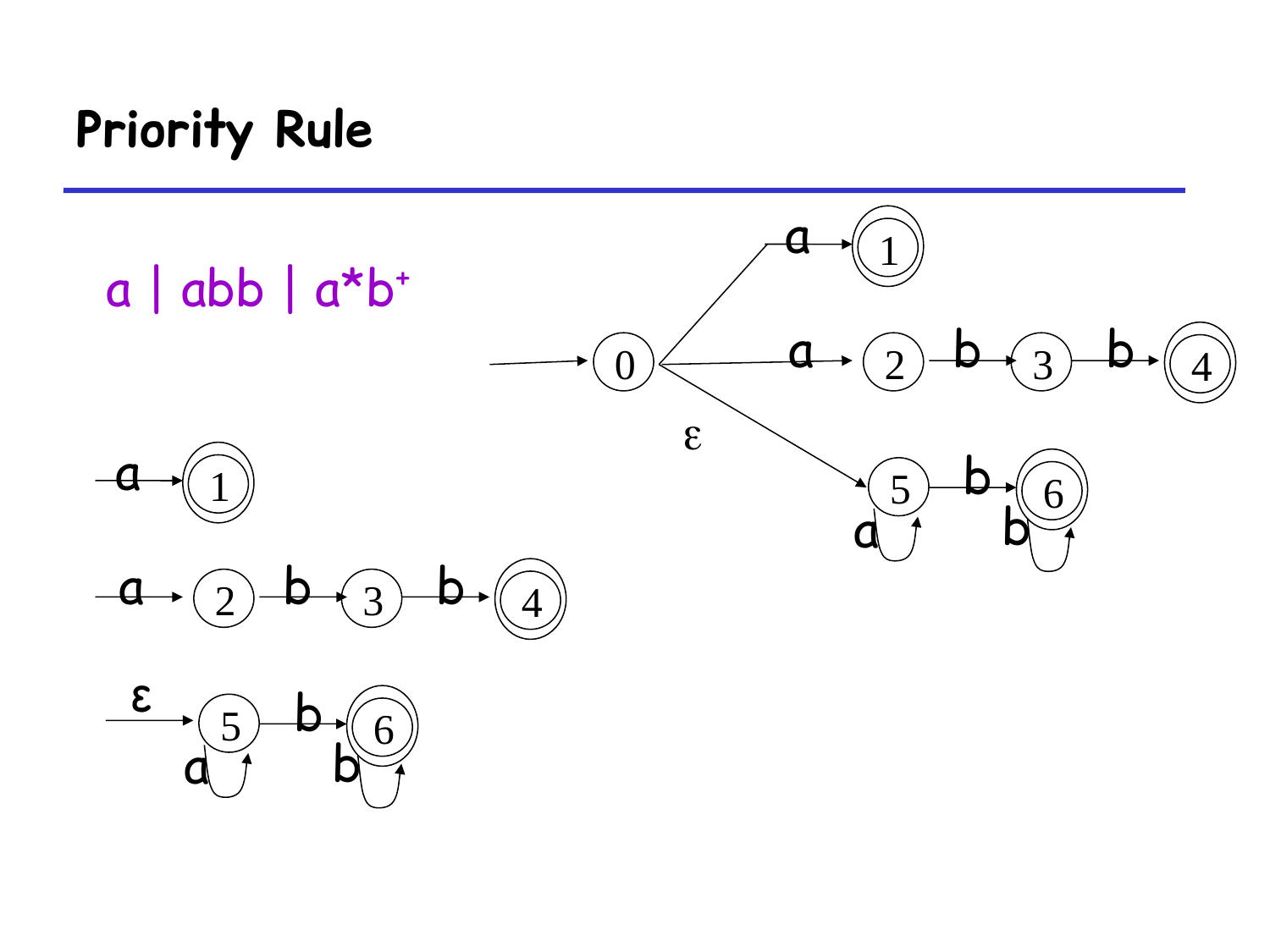

# Priority Rule
a

1

a
b
b

2
3

4

b

5

6

b
a

0

ε
  a | abb | a*b+
a

1

a
b
b

2
3

4

b

5

6

b
a

ε

48